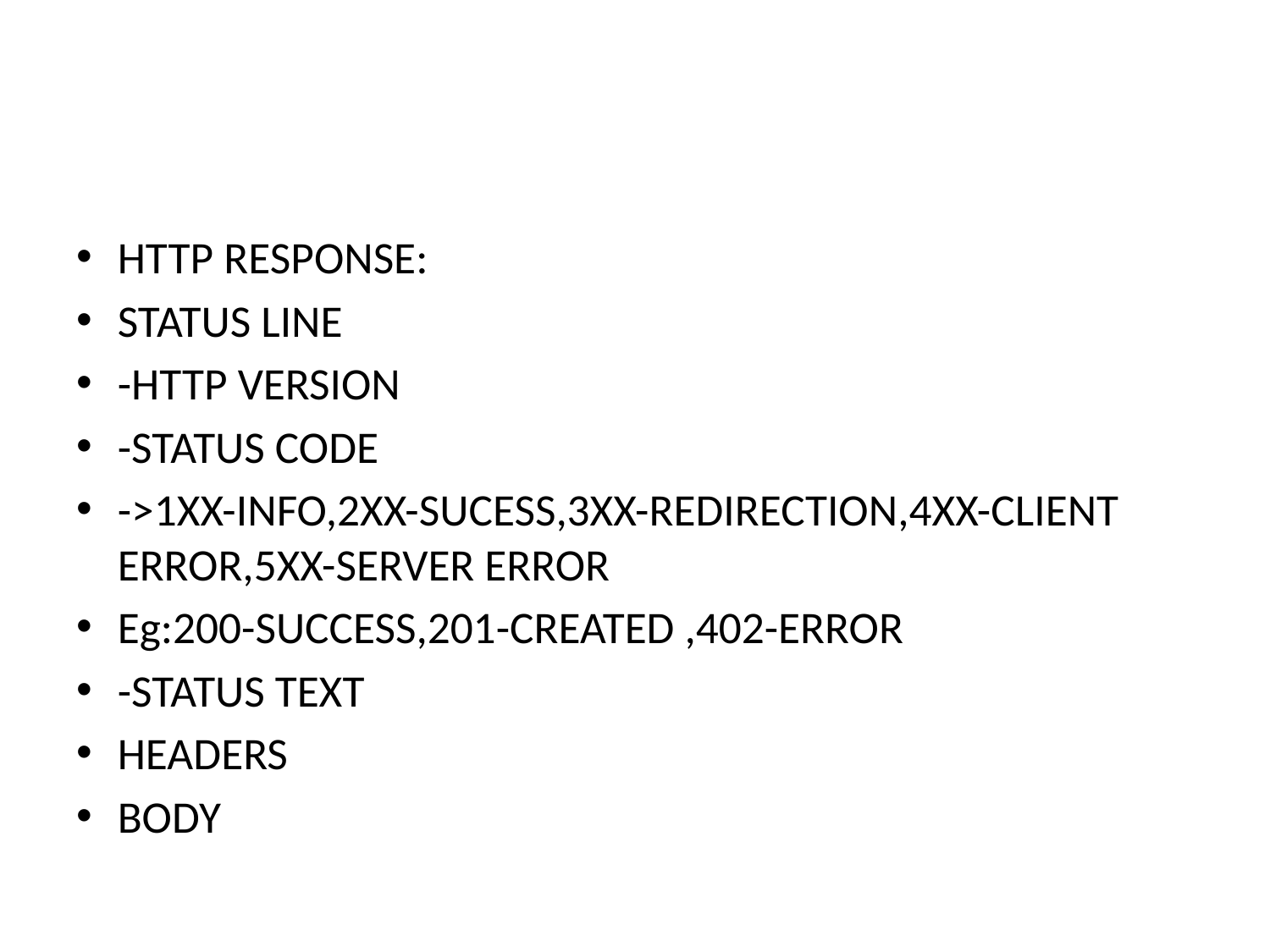

#
HTTP RESPONSE:
STATUS LINE
-HTTP VERSION
-STATUS CODE
->1XX-INFO,2XX-SUCESS,3XX-REDIRECTION,4XX-CLIENT ERROR,5XX-SERVER ERROR
Eg:200-SUCCESS,201-CREATED ,402-ERROR
-STATUS TEXT
HEADERS
BODY